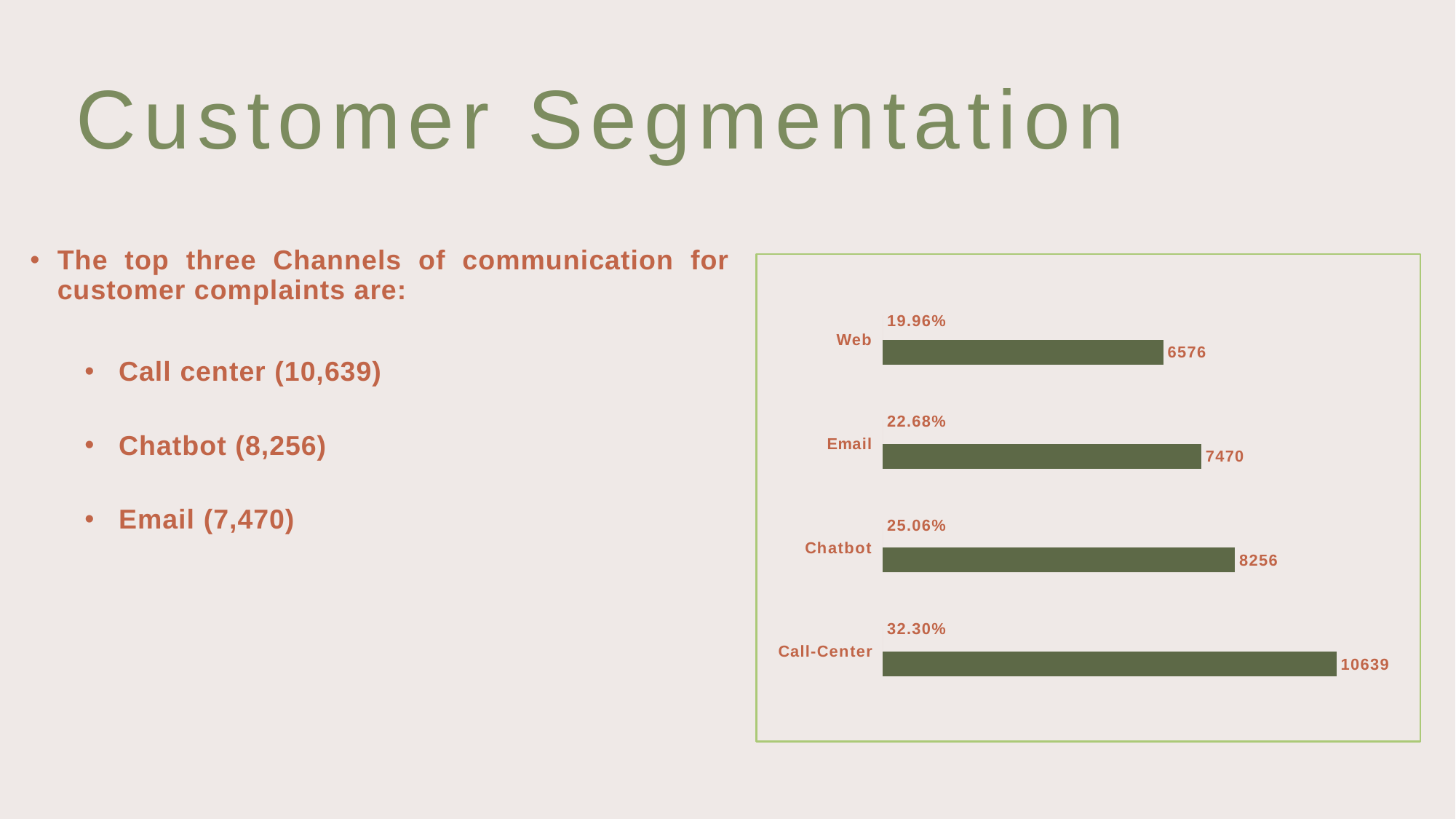

# Customer Segmentation
The top three Channels of communication for customer complaints are:

Call center (10,639)

Chatbot (8,256)

Email (7,470)

### Chart

| Category | Total Customers | Percentage |
|---|---|---|
| Call-Center | 10639.0 | 0.3229713730609271 |
| Chatbot | 8256.0 | 0.25062991408882546 |
| Email | 7470.0 | 0.2267690719771713 |
| Web | 6576.0 | 0.1996296408730761 |